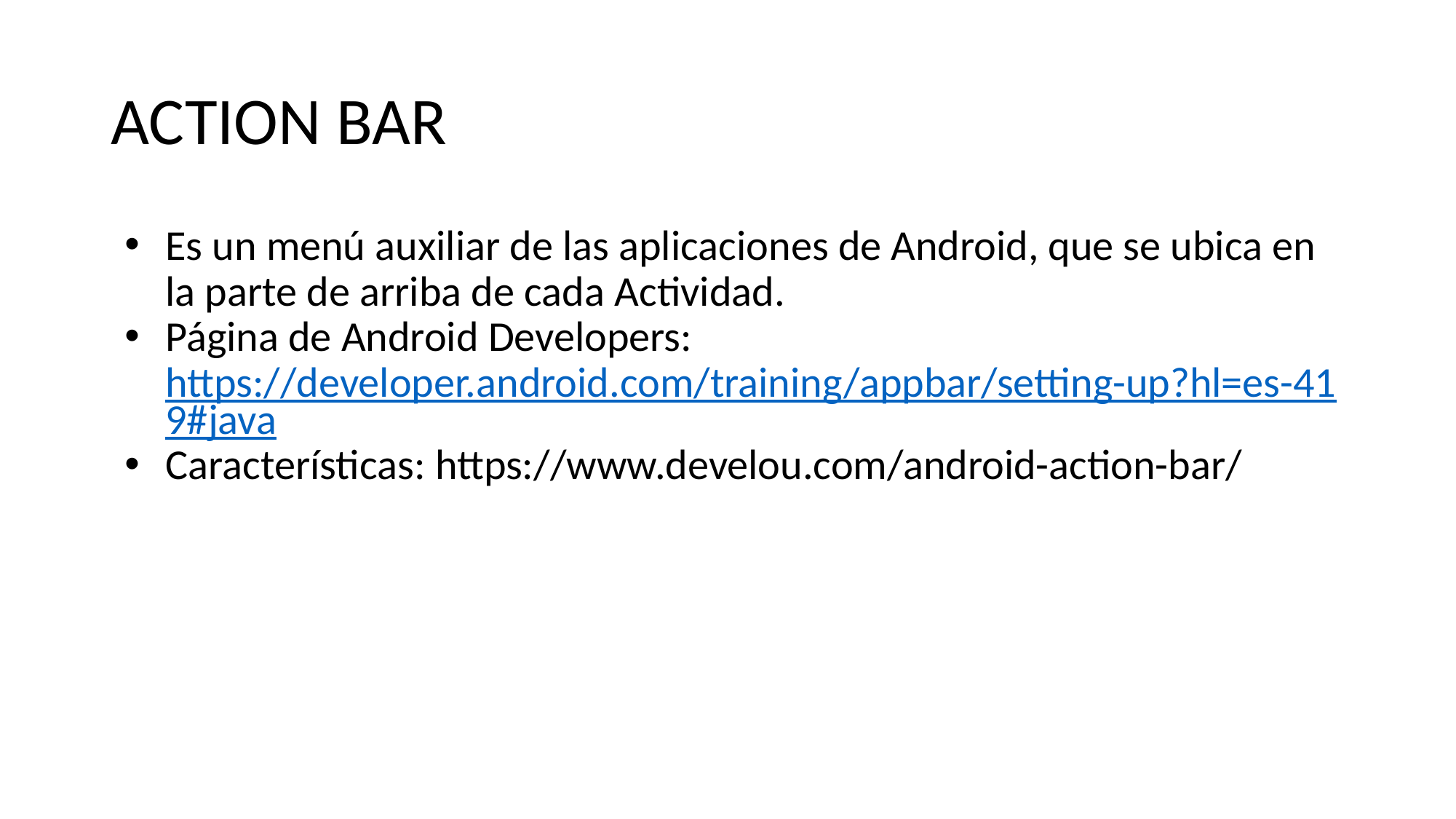

# ACTION BAR
Es un menú auxiliar de las aplicaciones de Android, que se ubica en la parte de arriba de cada Actividad.
Página de Android Developers: https://developer.android.com/training/appbar/setting-up?hl=es-419#java
Características: https://www.develou.com/android-action-bar/